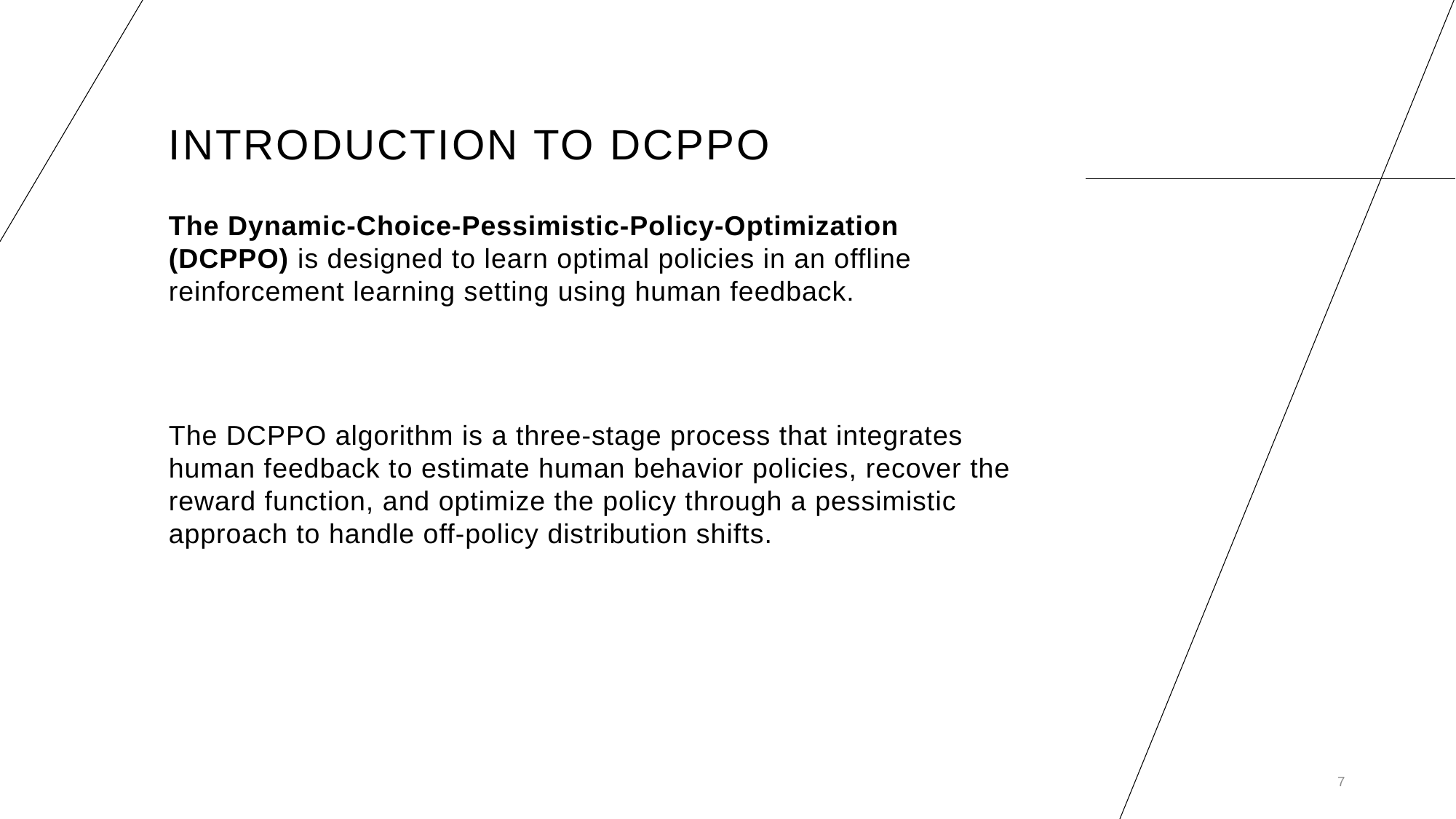

# Introduction to dcppo
The Dynamic-Choice-Pessimistic-Policy-Optimization (DCPPO) is designed to learn optimal policies in an offline reinforcement learning setting using human feedback.

The DCPPO algorithm is a three-stage process that integrates human feedback to estimate human behavior policies, recover the reward function, and optimize the policy through a pessimistic approach to handle off-policy distribution shifts.
7